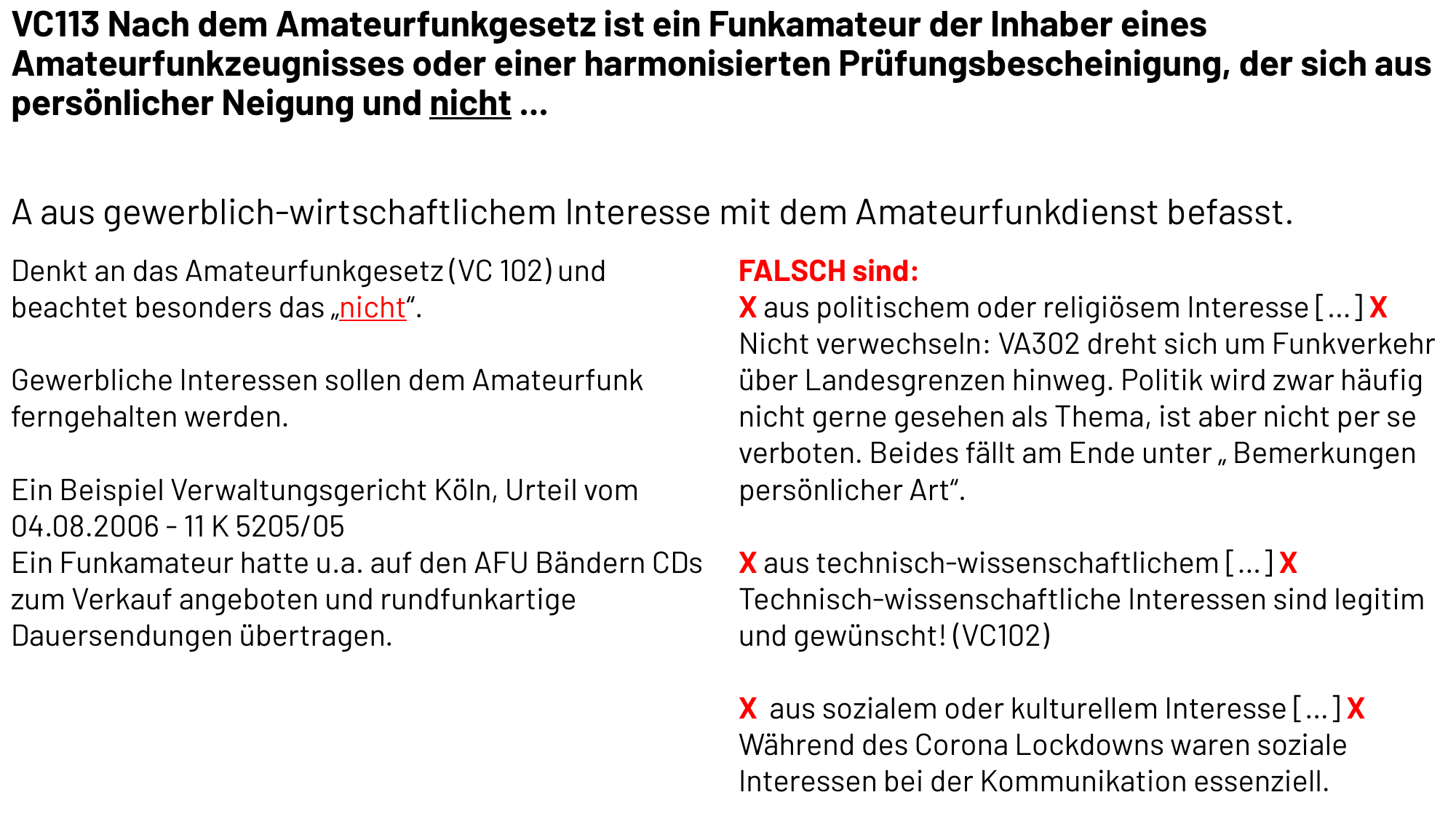

VC113 Nach dem Amateurfunkgesetz ist ein Funkamateur der Inhaber eines Amateurfunkzeugnisses oder einer harmonisierten Prüfungsbescheinigung, der sich aus persönlicher Neigung und nicht ...

A aus gewerblich-wirtschaftlichem Interesse mit dem Amateurfunkdienst befasst.
Denkt an das Amateurfunkgesetz (VC 102) und beachtet besonders das „nicht“.

Gewerbliche Interessen sollen dem Amateurfunk ferngehalten werden.

Ein Beispiel Verwaltungsgericht Köln, Urteil vom 04.08.2006 - 11 K 5205/05
Ein Funkamateur hatte u.a. auf den AFU Bändern CDs zum Verkauf angeboten und rundfunkartige Dauersendungen übertragen.
FALSCH sind:
X aus politischem oder religiösem Interesse […] X
Nicht verwechseln: VA302 dreht sich um Funkverkehr über Landesgrenzen hinweg. Politik wird zwar häufig nicht gerne gesehen als Thema, ist aber nicht per se verboten. Beides fällt am Ende unter „ Bemerkungen persönlicher Art“.

X aus technisch-wissenschaftlichem […] X
Technisch-wissenschaftliche Interessen sind legitim und gewünscht! (VC102)

X  aus sozialem oder kulturellem Interesse […] X
Während des Corona Lockdowns waren soziale Interessen bei der Kommunikation essenziell.